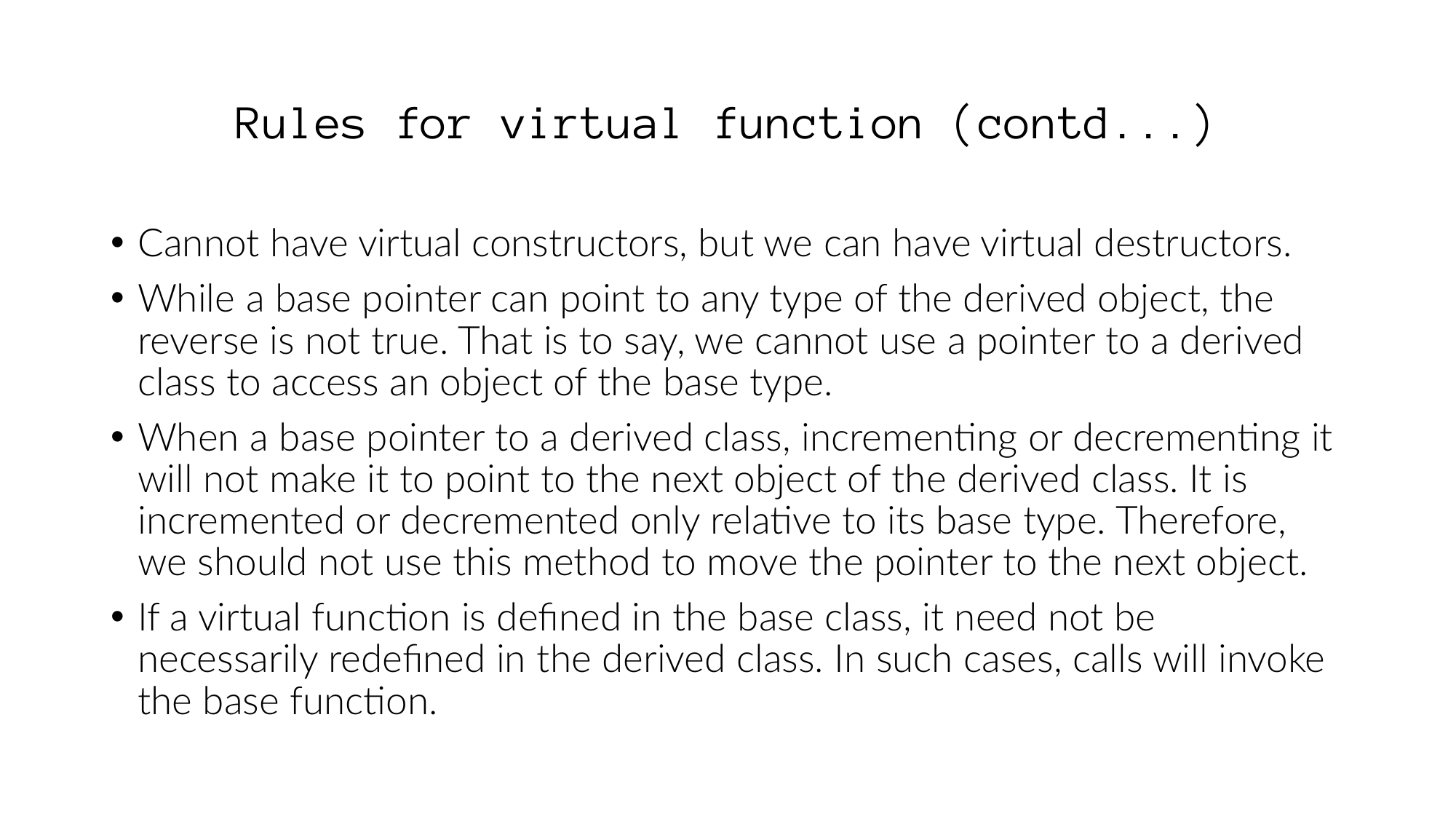

# Rules for virtual function (contd...)
Cannot have virtual constructors, but we can have virtual destructors.
While a base pointer can point to any type of the derived object, the reverse is not true. That is to say, we cannot use a pointer to a derived class to access an object of the base type.
When a base pointer to a derived class, incrementing or decrementing it will not make it to point to the next object of the derived class. It is incremented or decremented only relative to its base type. Therefore, we should not use this method to move the pointer to the next object.
If a virtual function is defined in the base class, it need not be necessarily redefined in the derived class. In such cases, calls will invoke the base function.